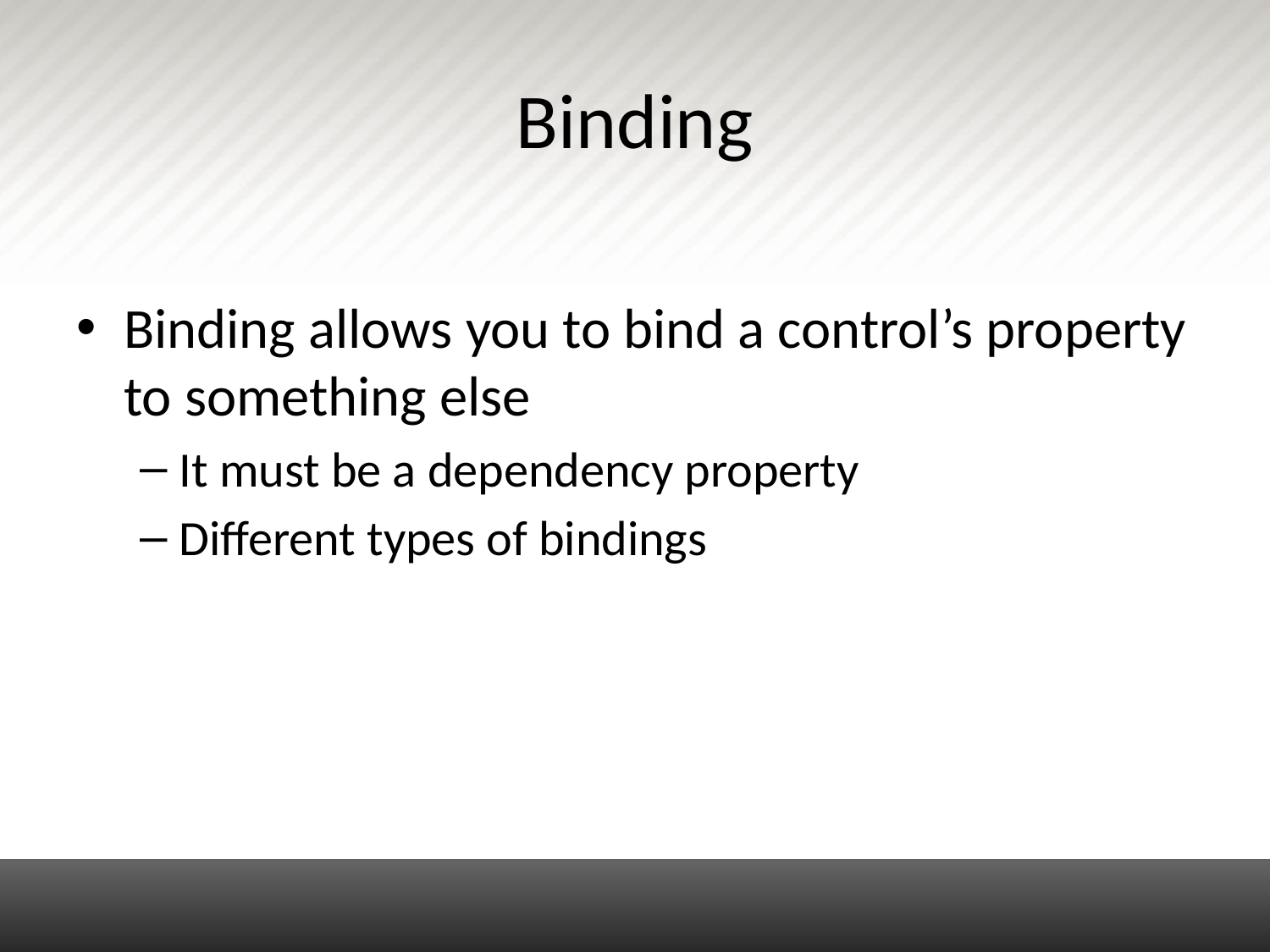

# Binding
Binding allows you to bind a control’s property to something else
It must be a dependency property
Different types of bindings